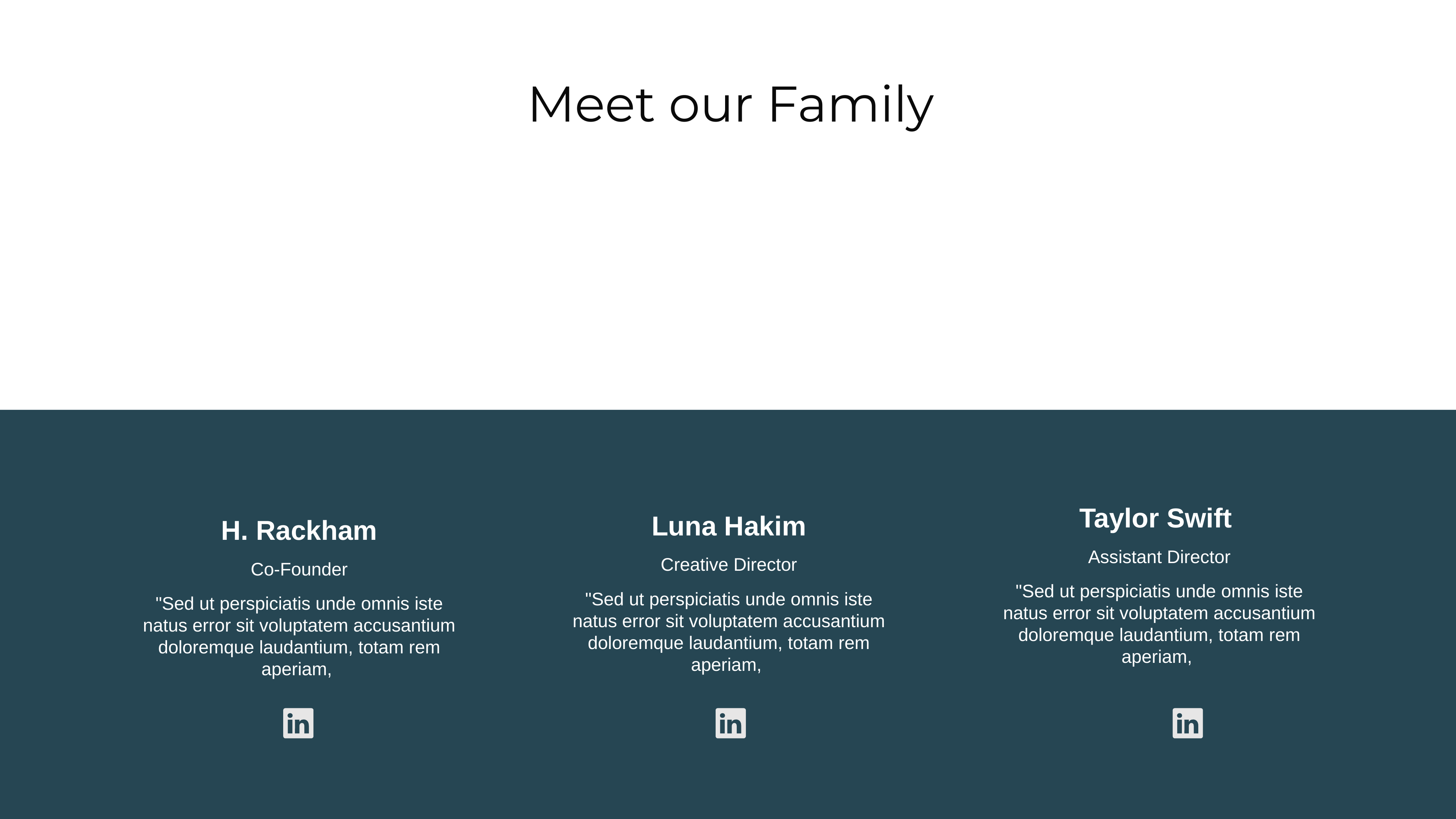

31
Meet our Family

Taylor Swift
Luna Hakim
H. Rackham
Assistant Director
Creative Director
Co-Founder
"Sed ut perspiciatis unde omnis iste natus error sit voluptatem accusantium doloremque laudantium, totam rem aperiam,
"Sed ut perspiciatis unde omnis iste natus error sit voluptatem accusantium doloremque laudantium, totam rem aperiam,
"Sed ut perspiciatis unde omnis iste natus error sit voluptatem accusantium doloremque laudantium, totam rem aperiam,